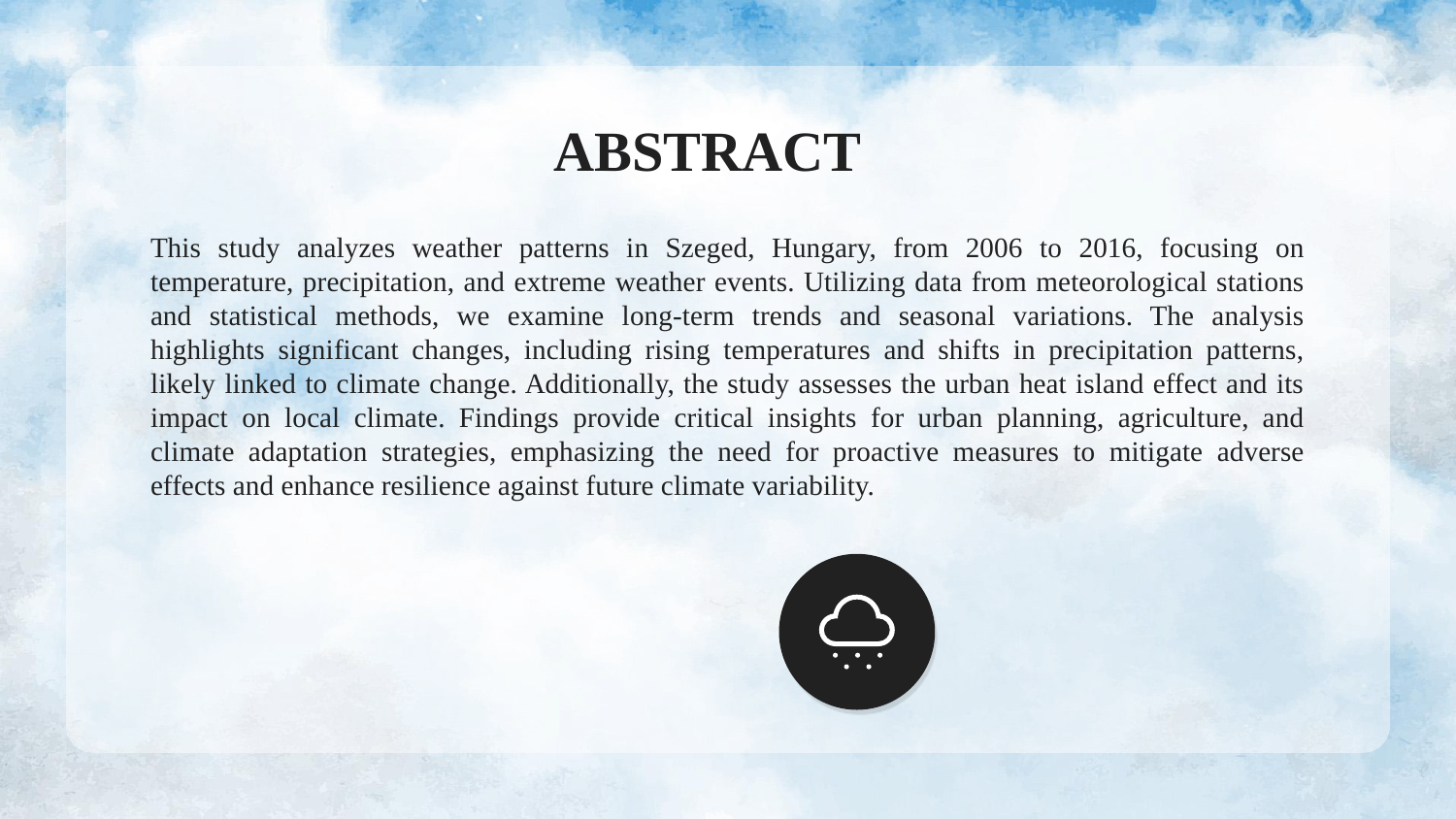

# ABSTRACT
This study analyzes weather patterns in Szeged, Hungary, from 2006 to 2016, focusing on temperature, precipitation, and extreme weather events. Utilizing data from meteorological stations and statistical methods, we examine long-term trends and seasonal variations. The analysis highlights significant changes, including rising temperatures and shifts in precipitation patterns, likely linked to climate change. Additionally, the study assesses the urban heat island effect and its impact on local climate. Findings provide critical insights for urban planning, agriculture, and climate adaptation strategies, emphasizing the need for proactive measures to mitigate adverse effects and enhance resilience against future climate variability.